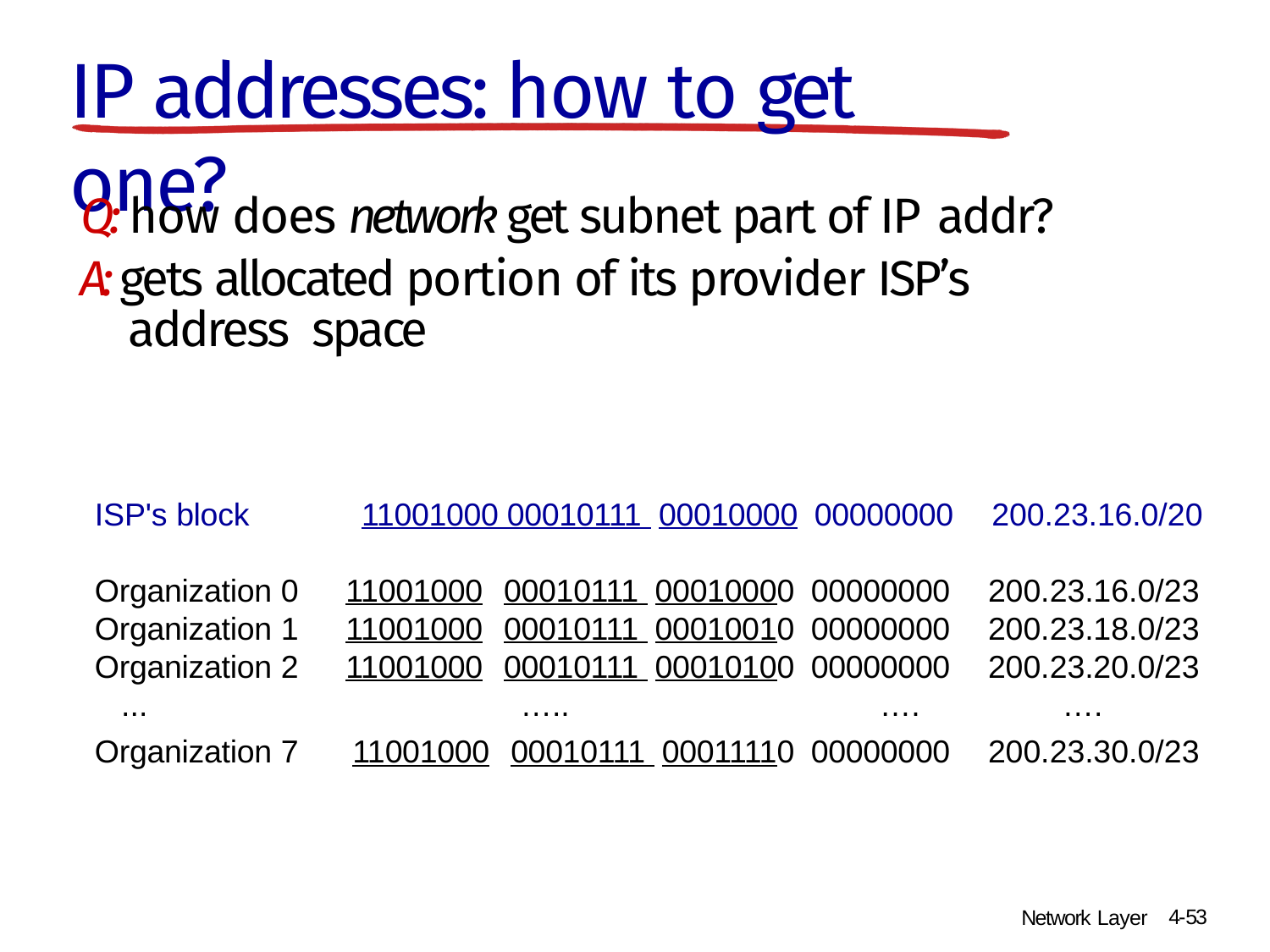

# IP addresses: how to get one?

Q: how does network get subnet part of IP addr?
A: gets allocated portion of its provider ISP’s address  space
| ISP's block | 11001000 00010111 00010000 | 00000000 | 200.23.16.0/20 |
| --- | --- | --- | --- |
| Organization 0 | 11001000 00010111 00010000 | 00000000 | 200.23.16.0/23 |
| Organization 1 | 11001000 00010111 00010010 | 00000000 | 200.23.18.0/23 |
| Organization 2 | 11001000 00010111 00010100 | 00000000 | 200.23.20.0/23 |
| ... | ….. | …. | …. |
| Organization 7 | 11001000 00010111 00011110 | 00000000 | 200.23.30.0/23 |
4-53
Network Layer